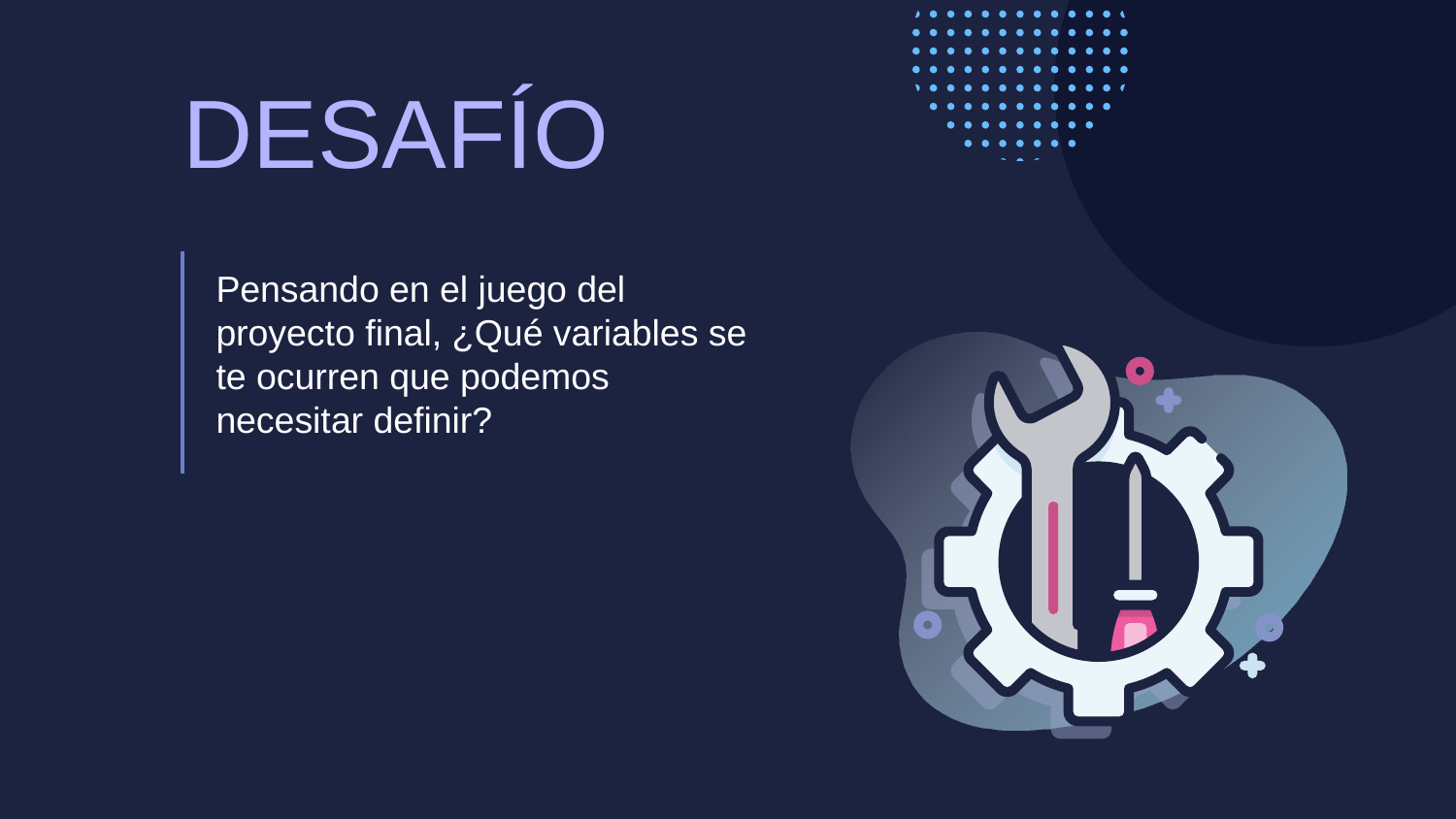

DESAFÍO
Pensando en el juego del proyecto final, ¿Qué variables se te ocurren que podemos necesitar definir?